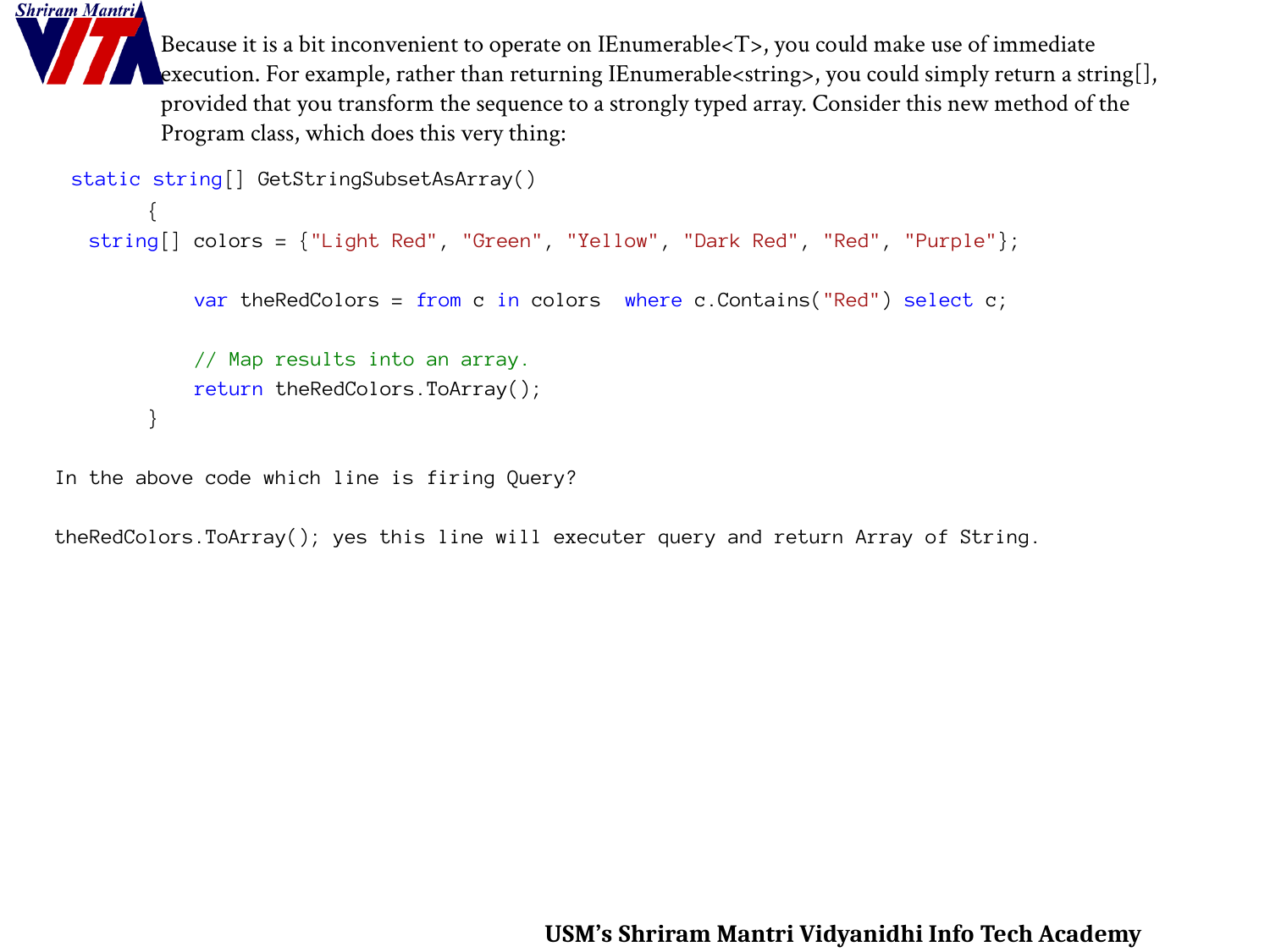

# Because it is a bit inconvenient to operate on IEnumerable<T>, you could make use of immediate execution. For example, rather than returning IEnumerable<string>, you could simply return a string[], provided that you transform the sequence to a strongly typed array. Consider this new method of the Program class, which does this very thing:
 static string[] GetStringSubsetAsArray()
        {
   string[] colors = {"Light Red", "Green", "Yellow", "Dark Red", "Red", "Purple"};

            var theRedColors = from c in colors  where c.Contains("Red") select c;

            // Map results into an array.
            return theRedColors.ToArray();
        }

In the above code which line is firing Query?

theRedColors.ToArray(); yes this line will executer query and return Array of String.